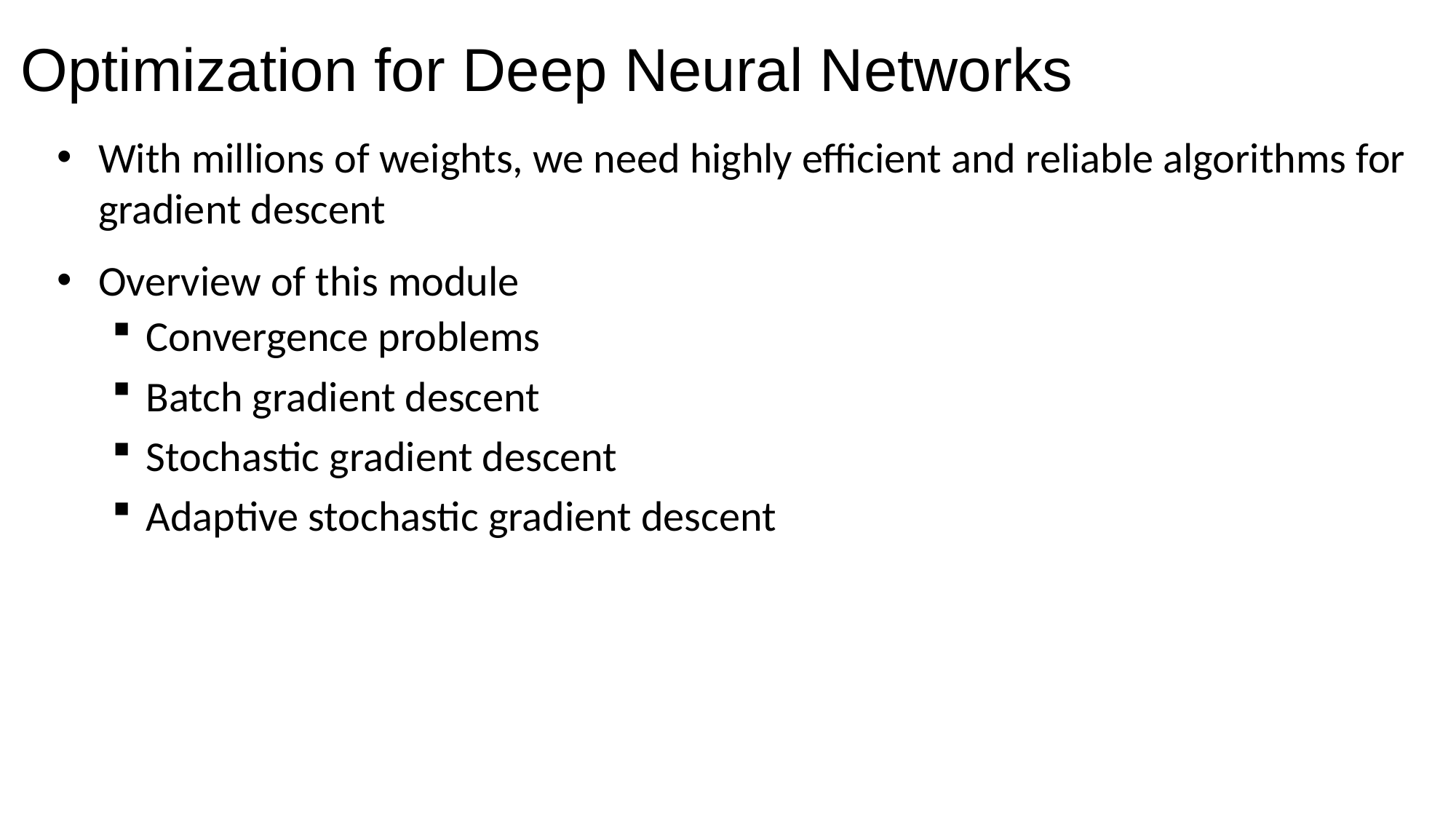

# Optimization for Deep Neural Networks
With millions of weights, we need highly efficient and reliable algorithms for gradient descent
Overview of this module
Convergence problems
Batch gradient descent
Stochastic gradient descent
Adaptive stochastic gradient descent